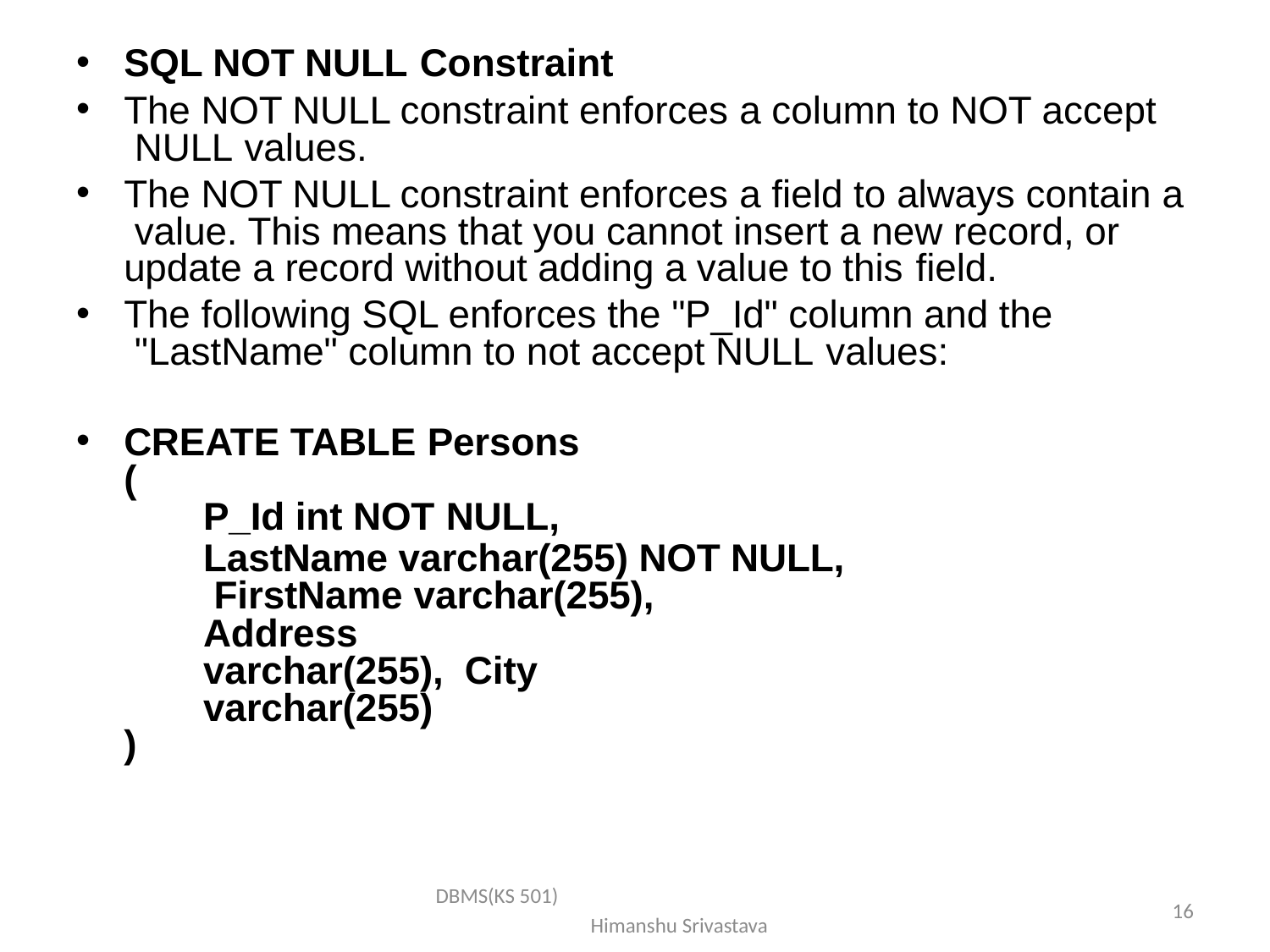

SQL NOT NULL Constraint
The NOT NULL constraint enforces a column to NOT accept  NULL values.
The NOT NULL constraint enforces a field to always contain a  value. This means that you cannot insert a new record, or  update a record without adding a value to this field.
The following SQL enforces the "P_Id" column and the  "LastName" column to not accept NULL values:

CREATE TABLE Persons
(
P_Id int NOT NULL,
LastName varchar(255) NOT NULL,  FirstName varchar(255),
Address	varchar(255),  City varchar(255)
)
DBMS(KS 501)                                                                            Himanshu Srivastava
16